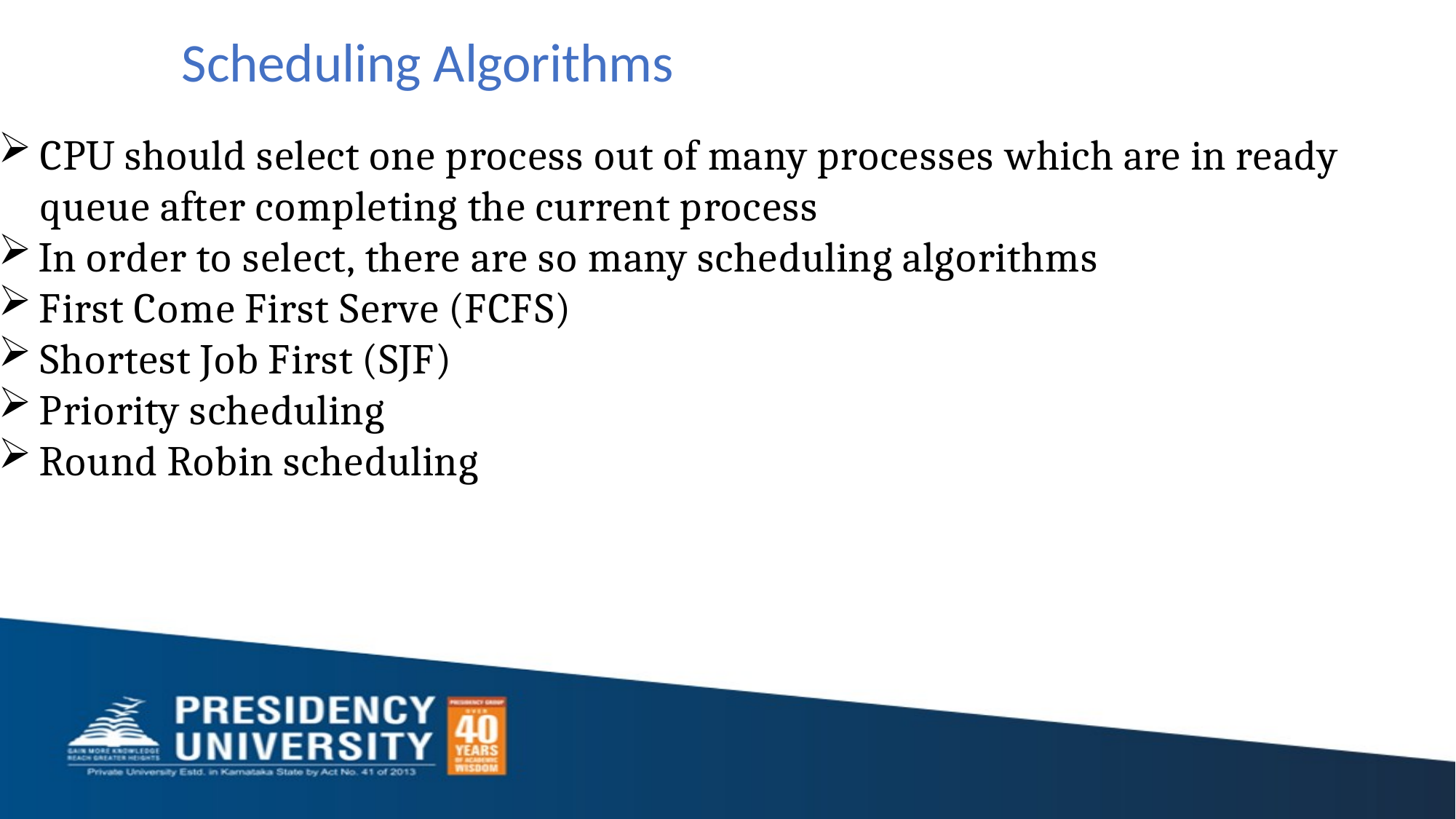

# Scheduling Algorithms
CPU should select one process out of many processes which are in ready queue after completing the current process
In order to select, there are so many scheduling algorithms
First Come First Serve (FCFS)
Shortest Job First (SJF)
Priority scheduling
Round Robin scheduling